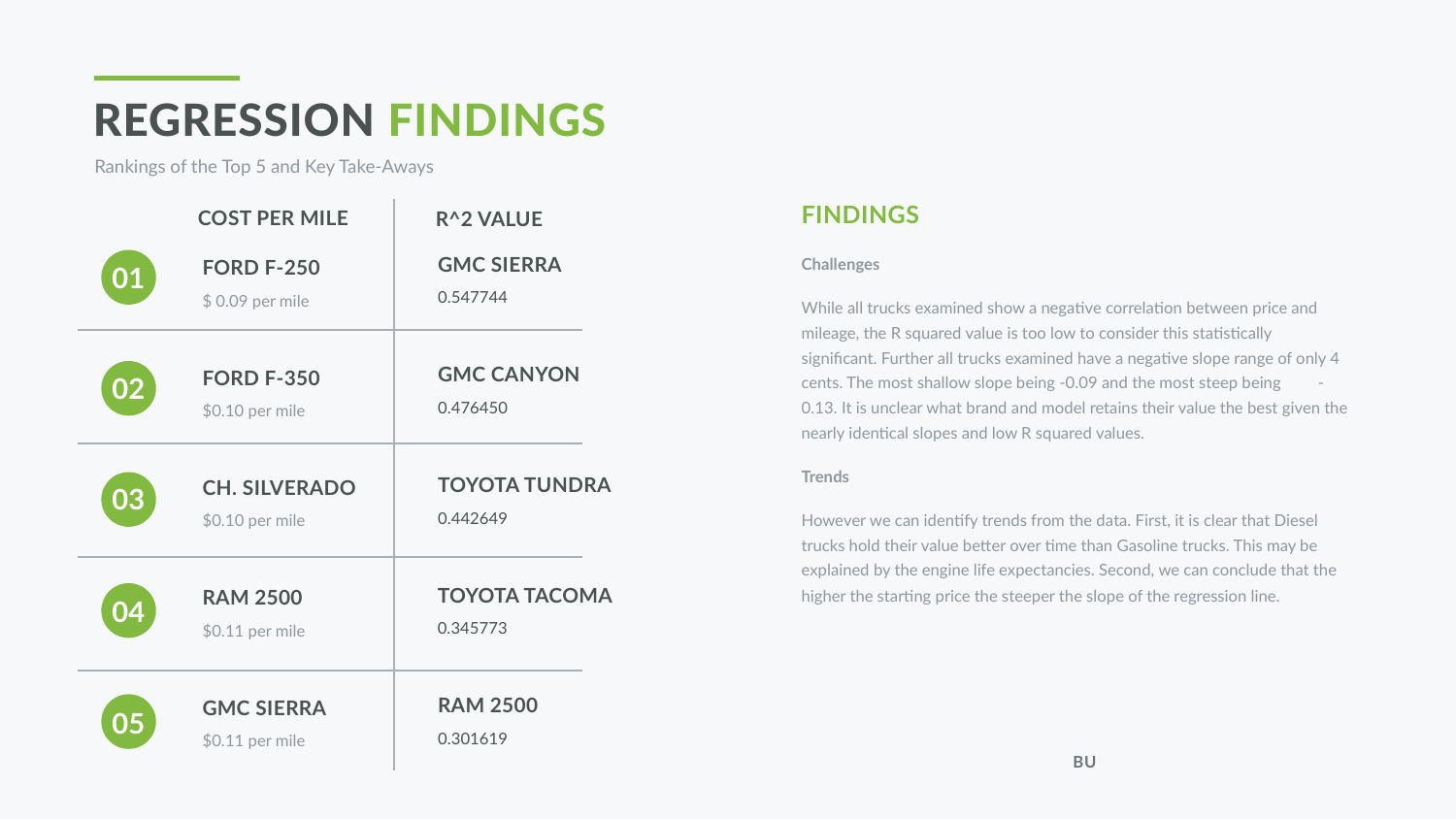

regression findings
Rankings of the Top 5 and Key Take-Aways
Findings
Challenges
While all trucks examined show a negative correlation between price and mileage, the R squared value is too low to consider this statistically significant. Further all trucks examined have a negative slope range of only 4 cents. The most shallow slope being -0.09 and the most steep being         -0.13. It is unclear what brand and model retains their value the best given the nearly identical slopes and low R squared values.
Trends
However we can identify trends from the data. First, it is clear that Diesel trucks hold their value better over time than Gasoline trucks. This may be explained by the engine life expectancies. Second, we can conclude that the higher the starting price the steeper the slope of the regression line.

Cost per Mile
R^2 Value

01
Gmc sierra
0.547744
Ford f-250
$ 0.09 per mile

02
Gmc canyon
0.476450
Ford f-350
$0.10 per mile

03
Toyota tundra
0.442649
Ch. silverado
$0.10 per mile
Toyota tacoma
0.345773

04
Ram 2500
$0.11 per mile
Ram 2500
0.301619

05
Gmc sierra
$0.11 per mile